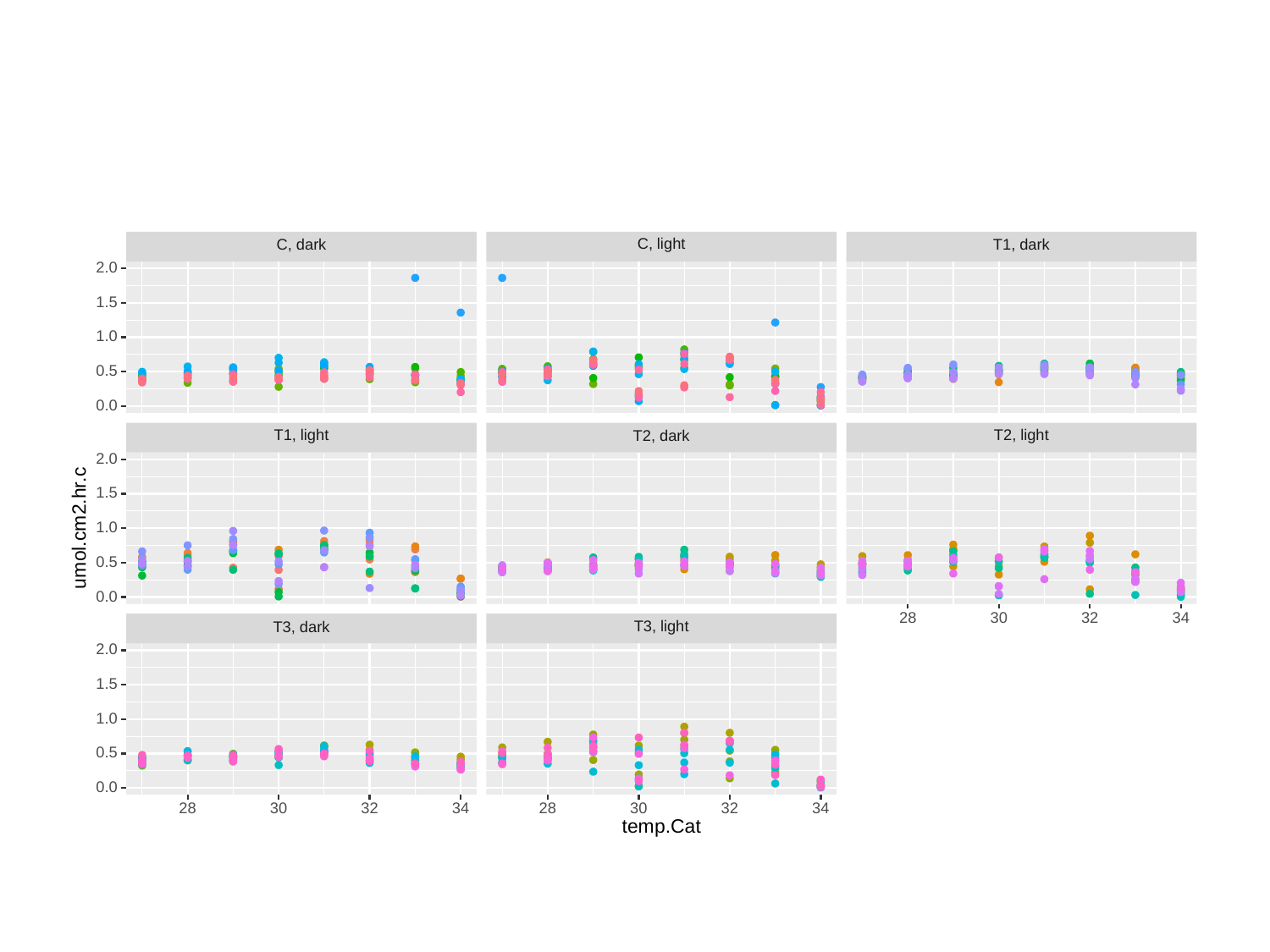

C, light
C, dark
T1, dark

2.0

1.5

1.0

0.5

0.0

T1, light
T2, light
T2, dark

2.0

1.5

umol.cm2.hr.c
1.0

0.5

0.0

30
32
34
28

T3, light
T3, dark

2.0

1.5

1.0

0.5

0.0

30
32
34
30
32
34
28
28
temp.Cat